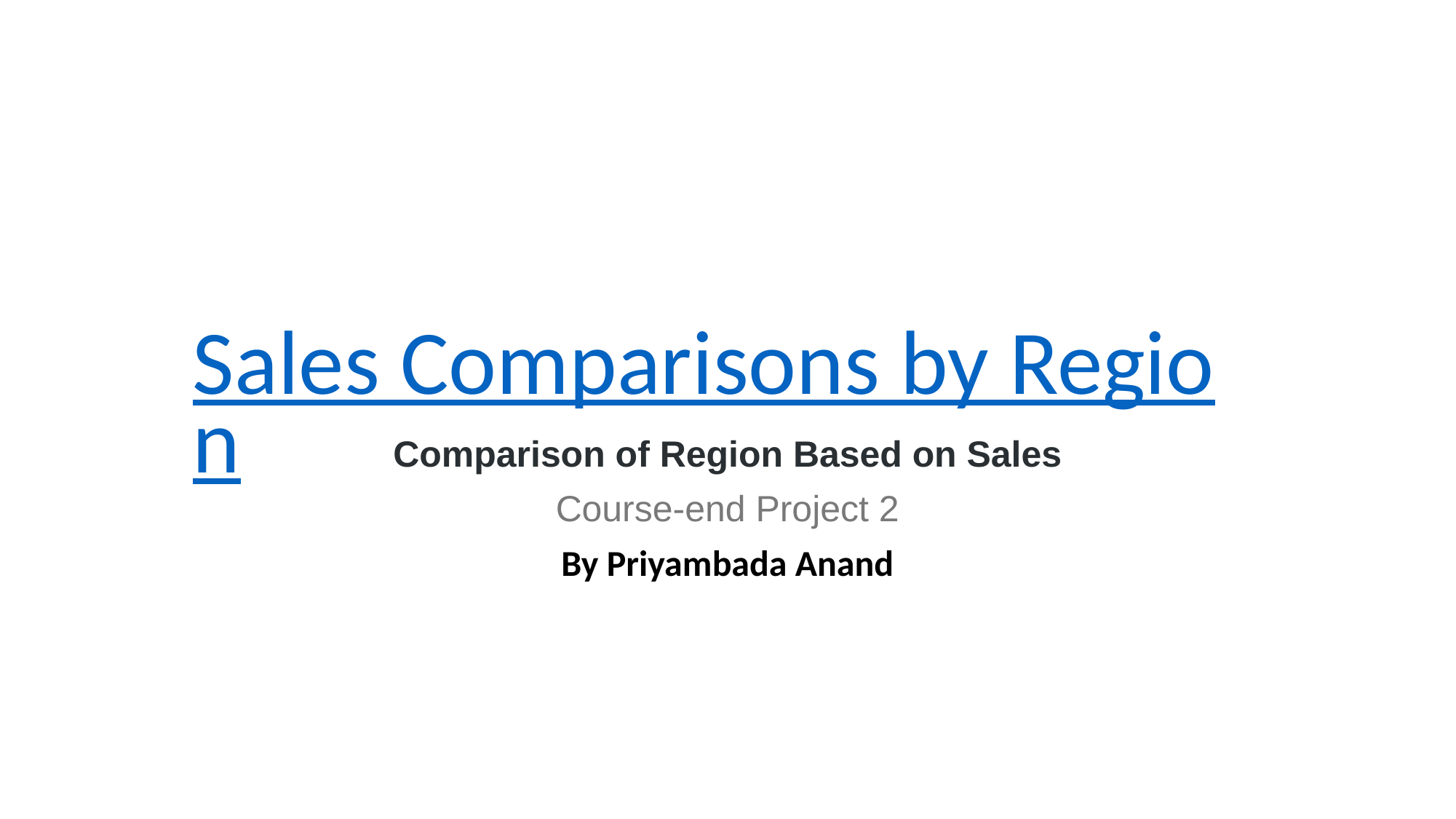

# Sales Comparisons by Region
Comparison of Region Based on Sales
Course-end Project 2
By Priyambada Anand